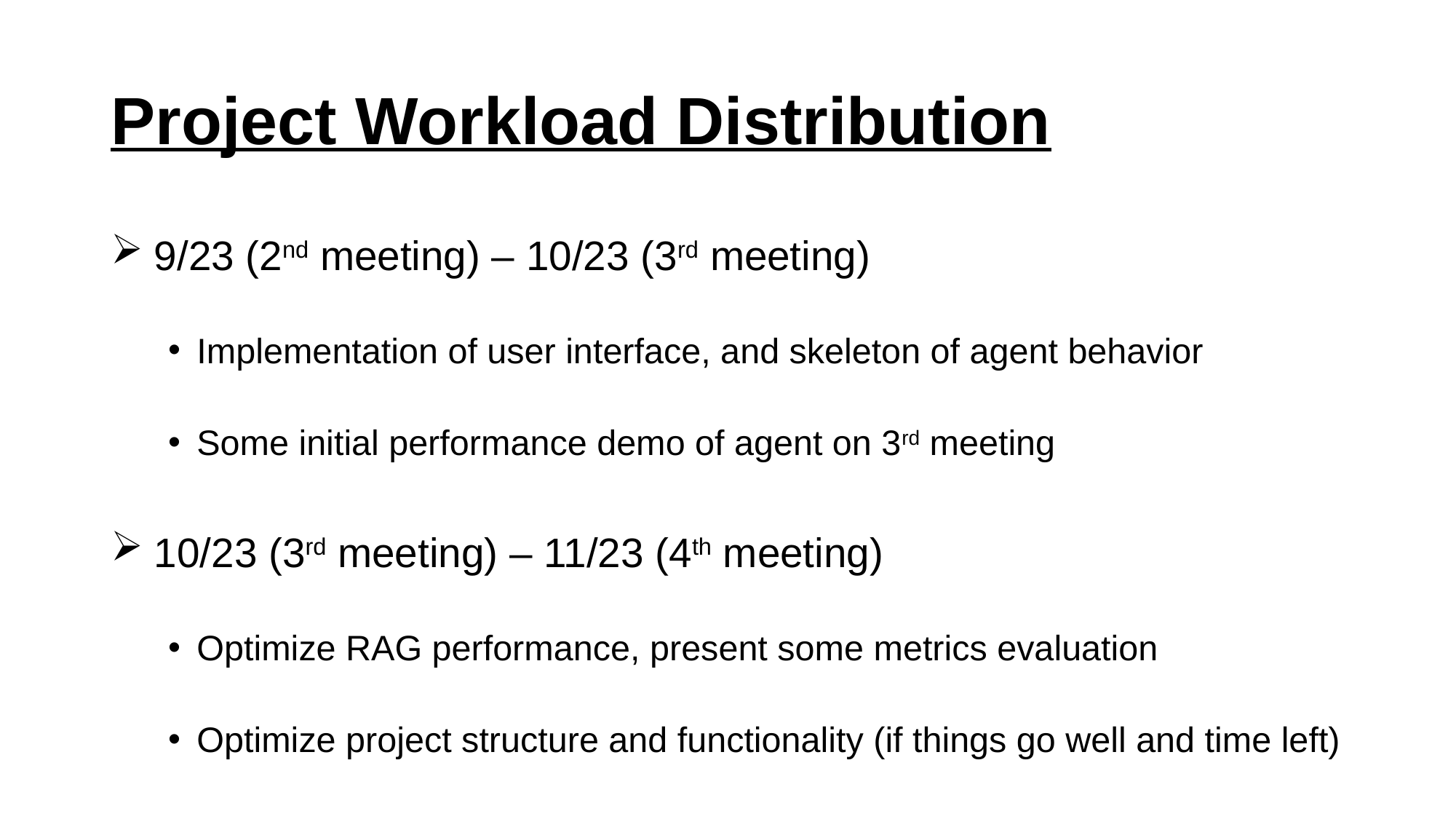

# Project Workload Distribution
 9/23 (2nd meeting) – 10/23 (3rd meeting)
Implementation of user interface, and skeleton of agent behavior
Some initial performance demo of agent on 3rd meeting
 10/23 (3rd meeting) – 11/23 (4th meeting)
Optimize RAG performance, present some metrics evaluation
Optimize project structure and functionality (if things go well and time left)